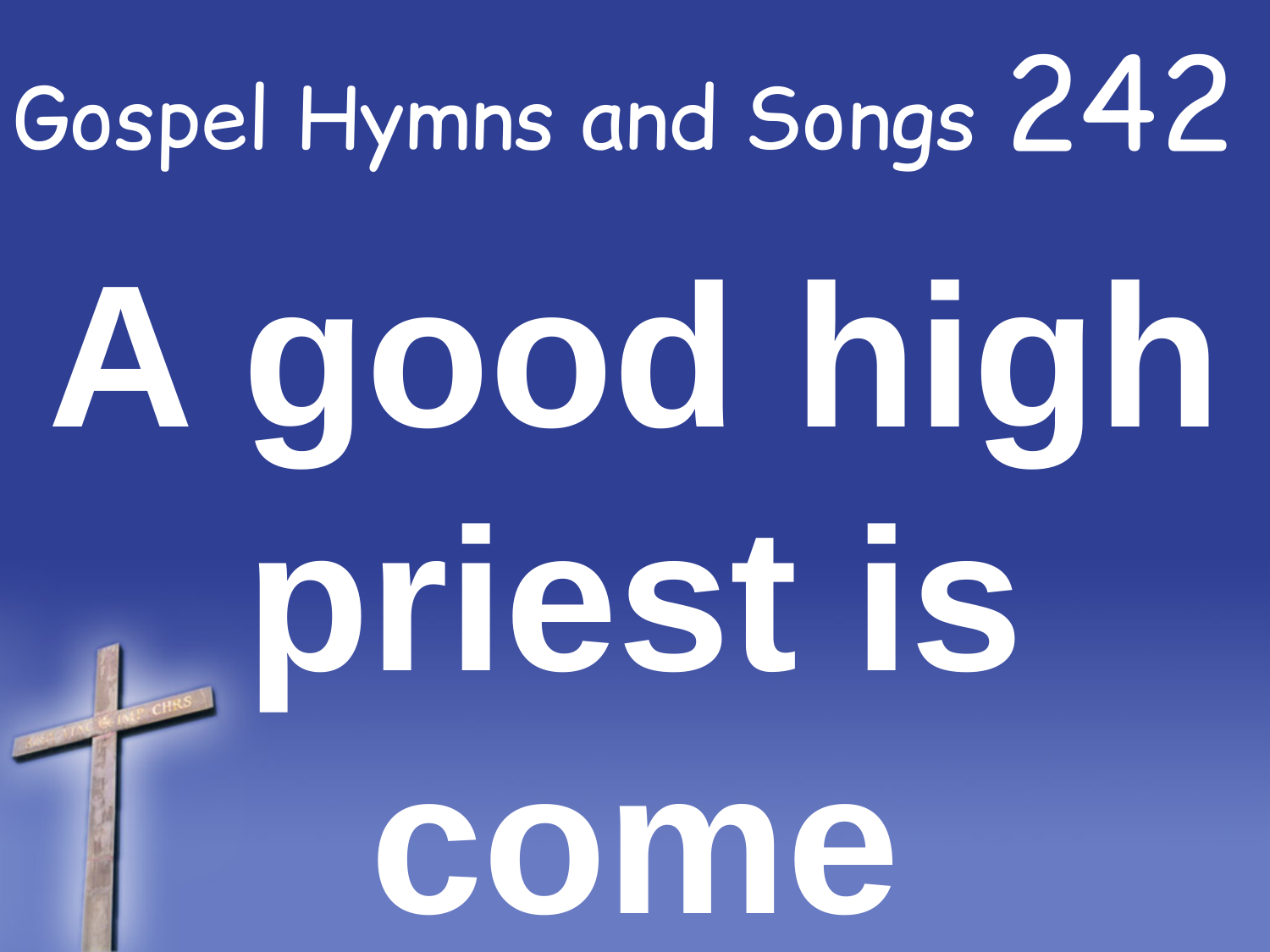

# Gospel Hymns and Songs 242
A good high priest is come